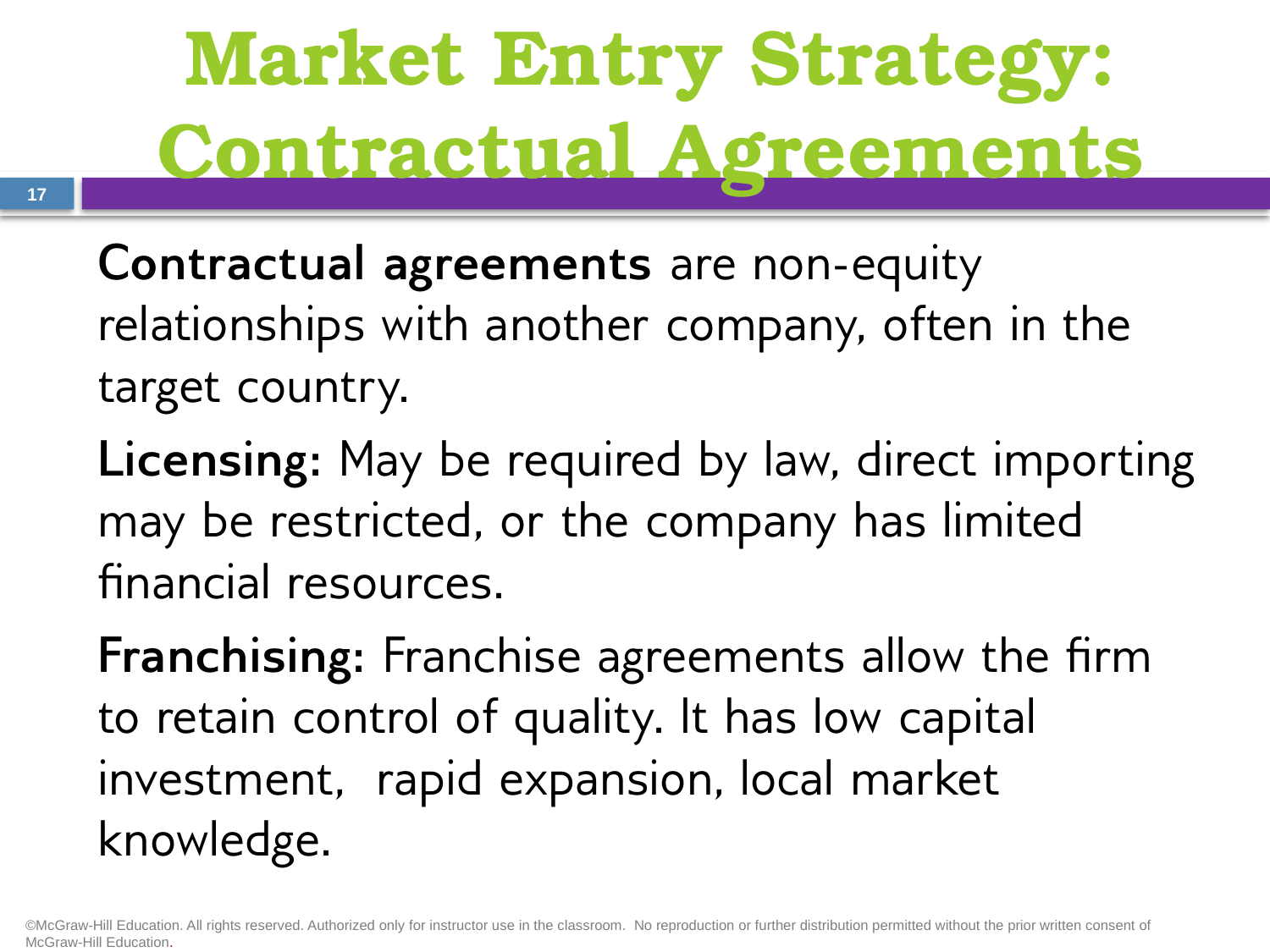

# Market Entry Strategy: Contractual Agreements
17
Contractual agreements are non-equity relationships with another company, often in the target country.
Licensing: May be required by law, direct importing may be restricted, or the company has limited financial resources.
Franchising: Franchise agreements allow the firm to retain control of quality. It has low capital investment,  rapid expansion, local market knowledge.
©McGraw-Hill Education. All rights reserved. Authorized only for instructor use in the classroom.  No reproduction or further distribution permitted without the prior written consent of McGraw-Hill Education.